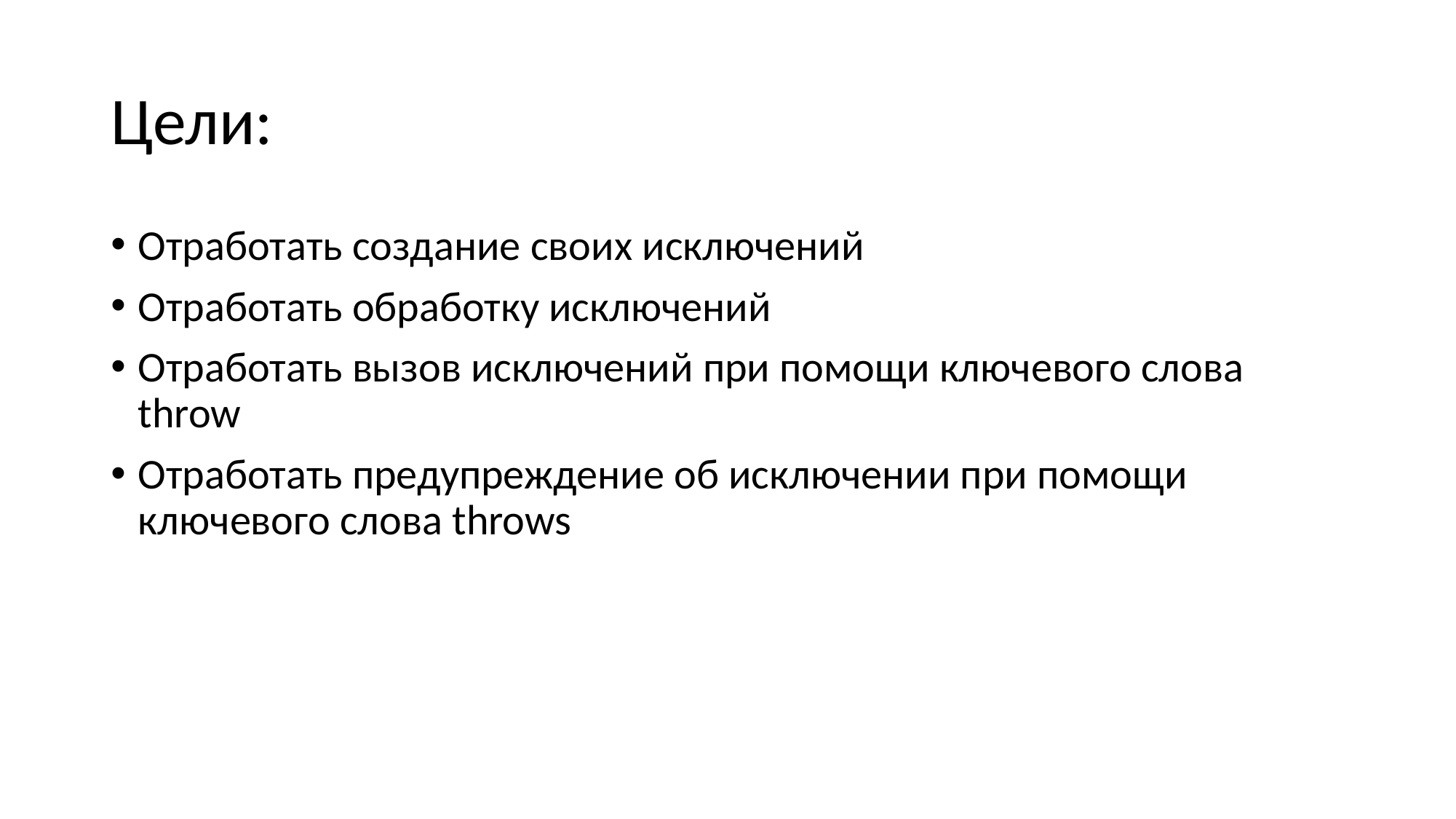

# Цели:
Отработать создание своих исключений
Отработать обработку исключений
Отработать вызов исключений при помощи ключевого слова throw
Отработать предупреждение об исключении при помощи ключевого слова throws